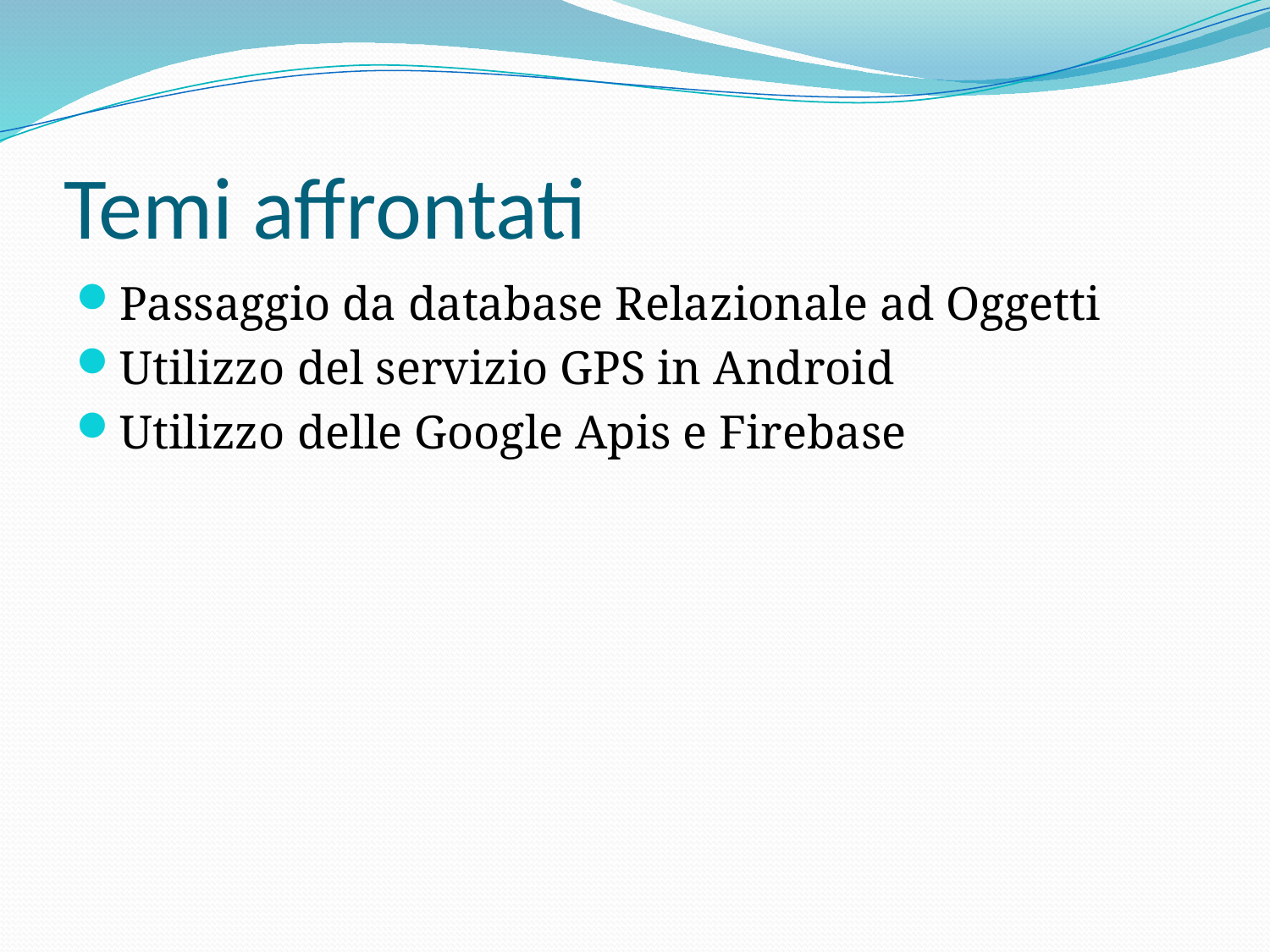

# Temi affrontati
Passaggio da database Relazionale ad Oggetti
Utilizzo del servizio GPS in Android
Utilizzo delle Google Apis e Firebase